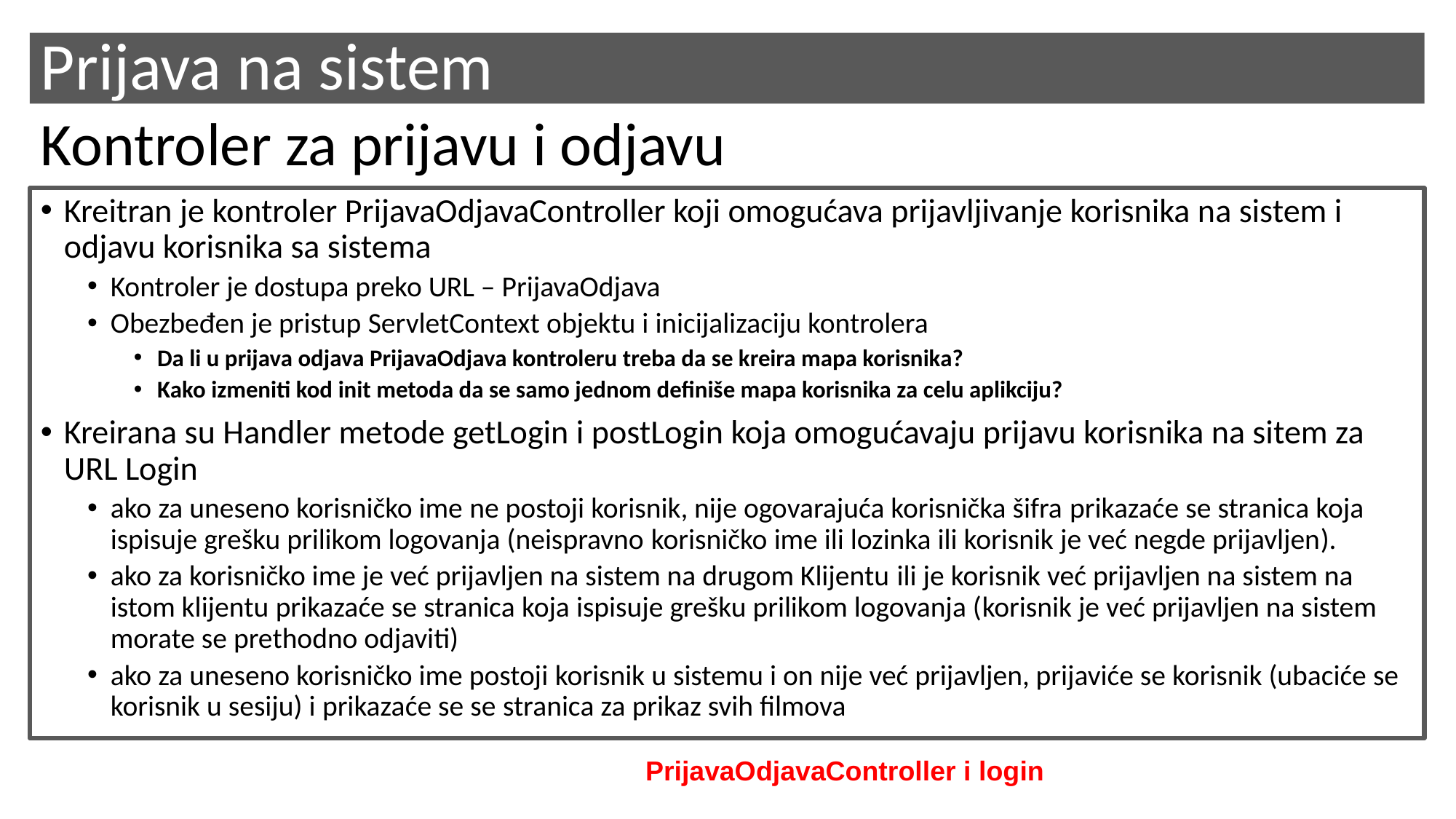

# Prijava na sistem
Kontroler za prijavu i odjavu
Kreitran je kontroler PrijavaOdjavaController koji omogućava prijavljivanje korisnika na sistem i odjavu korisnika sa sistema
Kontroler je dostupa preko URL – PrijavaOdjava
Obezbeđen je pristup ServletContext objektu i inicijalizaciju kontrolera
Da li u prijava odjava PrijavaOdjava kontroleru treba da se kreira mapa korisnika?
Kako izmeniti kod init metoda da se samo jednom definiše mapa korisnika za celu aplikciju?
Kreirana su Handler metode getLogin i postLogin koja omogućavaju prijavu korisnika na sitem za URL Login
ako za uneseno korisničko ime ne postoji korisnik, nije ogovarajuća korisnička šifra prikazaće se stranica koja ispisuje grešku prilikom logovanja (neispravno korisničko ime ili lozinka ili korisnik je već negde prijavljen).
ako za korisničko ime je već prijavljen na sistem na drugom Klijentu ili je korisnik već prijavljen na sistem na istom klijentu prikazaće se stranica koja ispisuje grešku prilikom logovanja (korisnik je već prijavljen na sistem morate se prethodno odjaviti)
ako za uneseno korisničko ime postoji korisnik u sistemu i on nije već prijavljen, prijaviće se korisnik (ubaciće se korisnik u sesiju) i prikazaće se se stranica za prikaz svih filmova

PrijavaOdjavaController i login